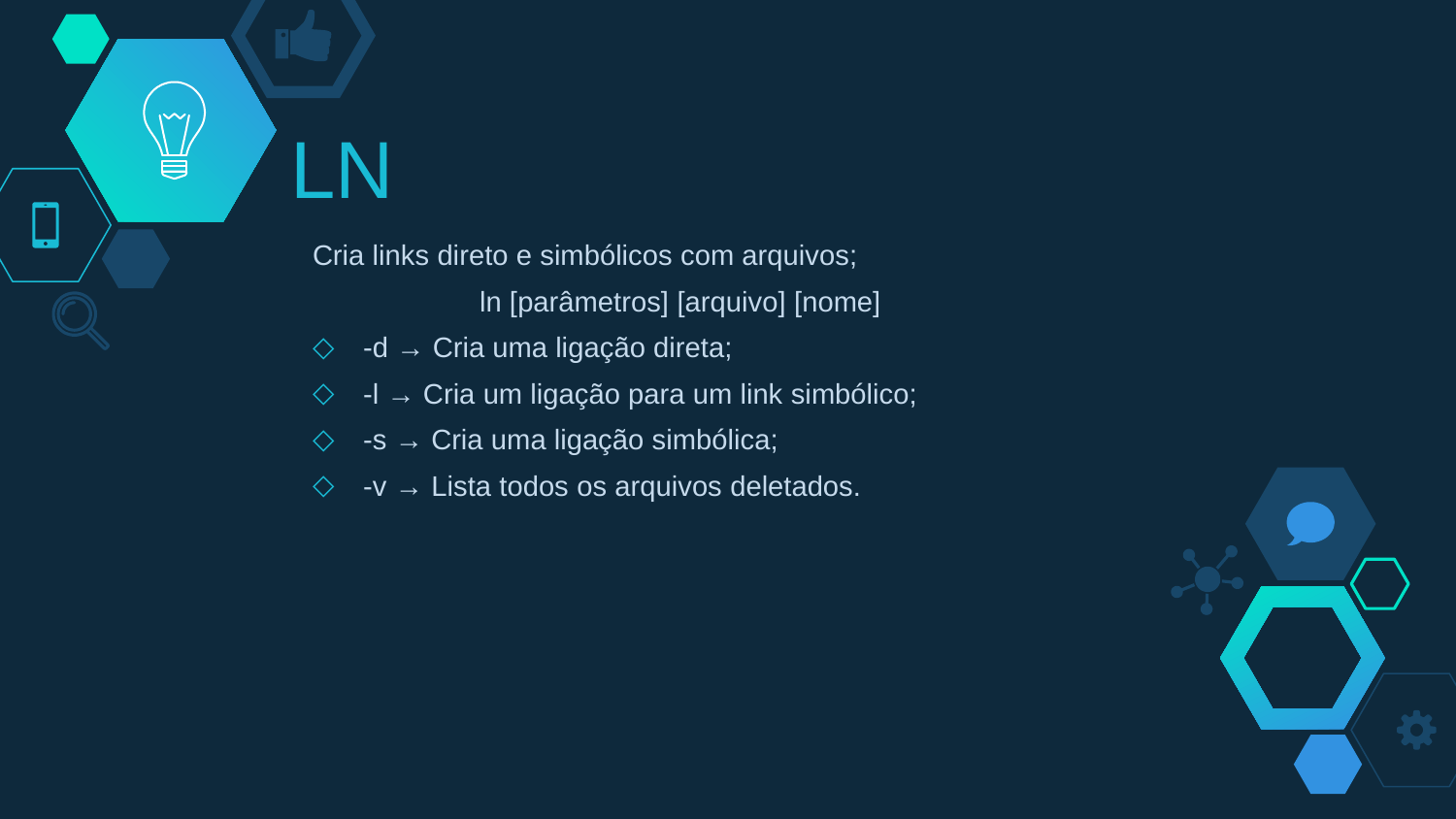

# LN
Cria links direto e simbólicos com arquivos;
ln [parâmetros] [arquivo] [nome]
-d → Cria uma ligação direta;
-l → Cria um ligação para um link simbólico;
-s → Cria uma ligação simbólica;
-v → Lista todos os arquivos deletados.